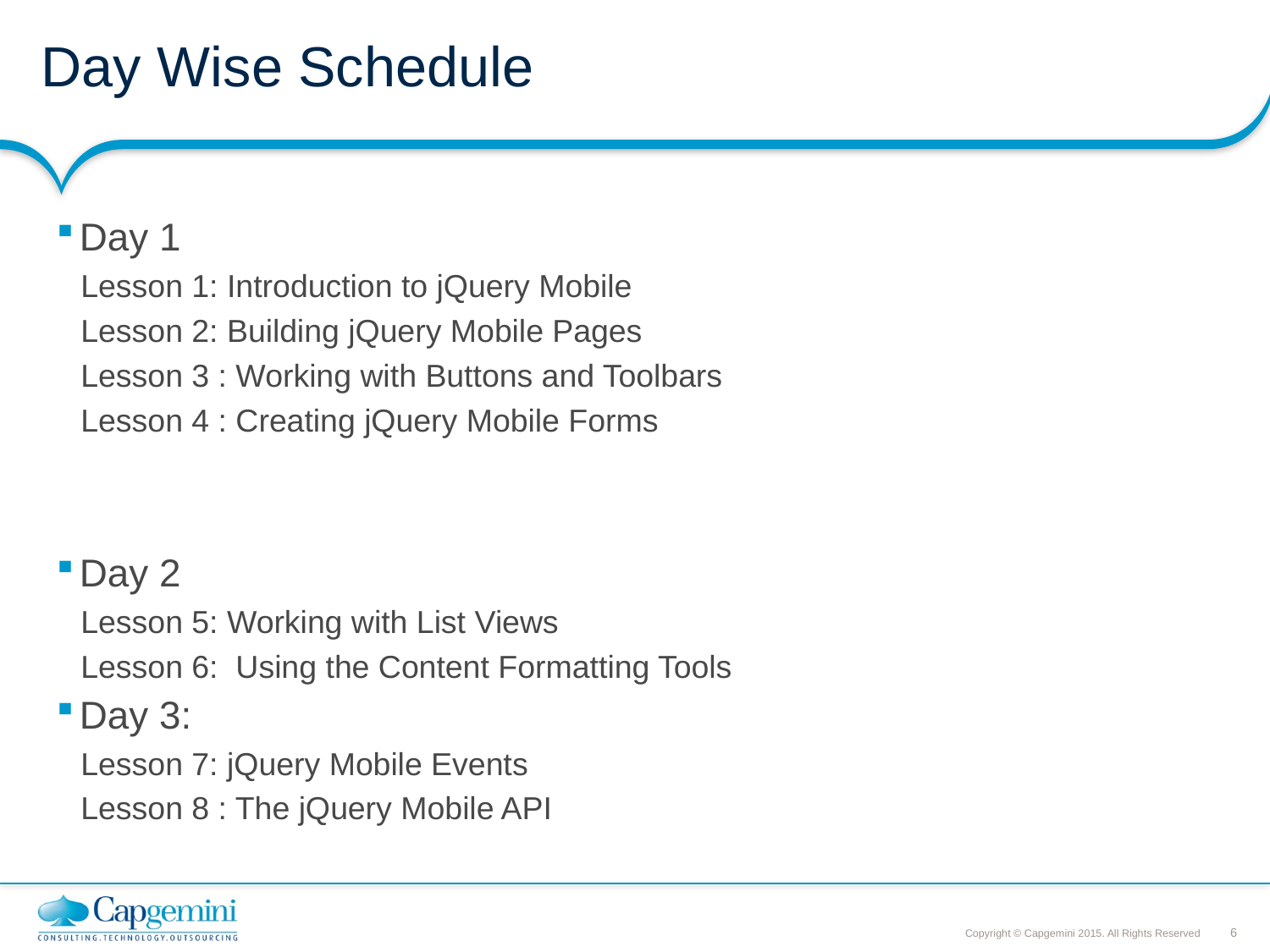

# Day Wise Schedule
Day 1
Lesson 1: Introduction to jQuery Mobile
Lesson 2: Building jQuery Mobile Pages
Lesson 3 : Working with Buttons and Toolbars
Lesson 4 : Creating jQuery Mobile Forms

Day 2
Lesson 5: Working with List Views
Lesson 6:  Using the Content Formatting Tools
Day 3:
Lesson 7: jQuery Mobile Events
Lesson 8 : The jQuery Mobile API